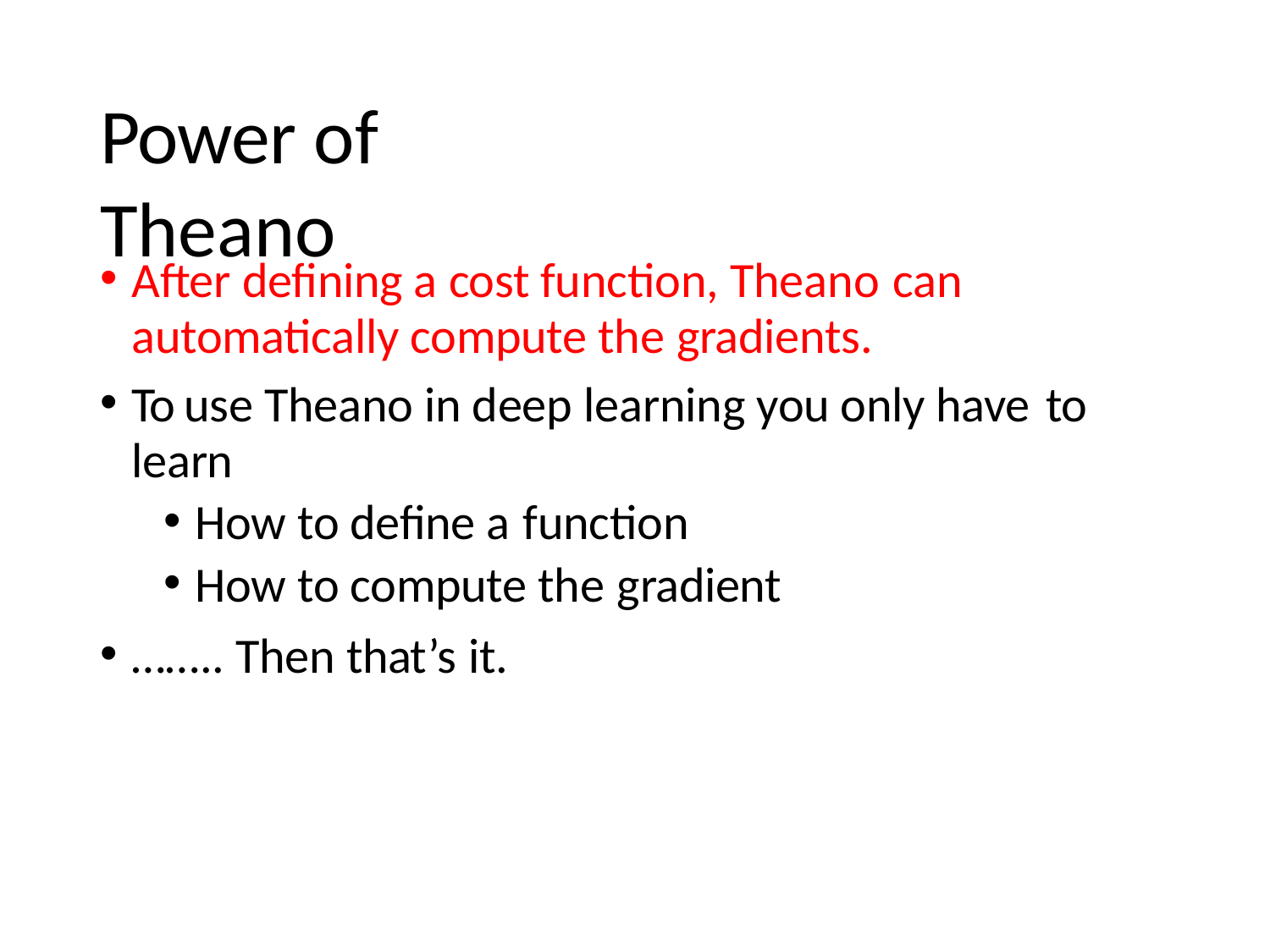

# Power of Theano
After defining a cost function, Theano can
automatically compute the gradients.
To use Theano in deep learning you only have to
learn
How to define a function
How to compute the gradient
…….. Then that’s it.